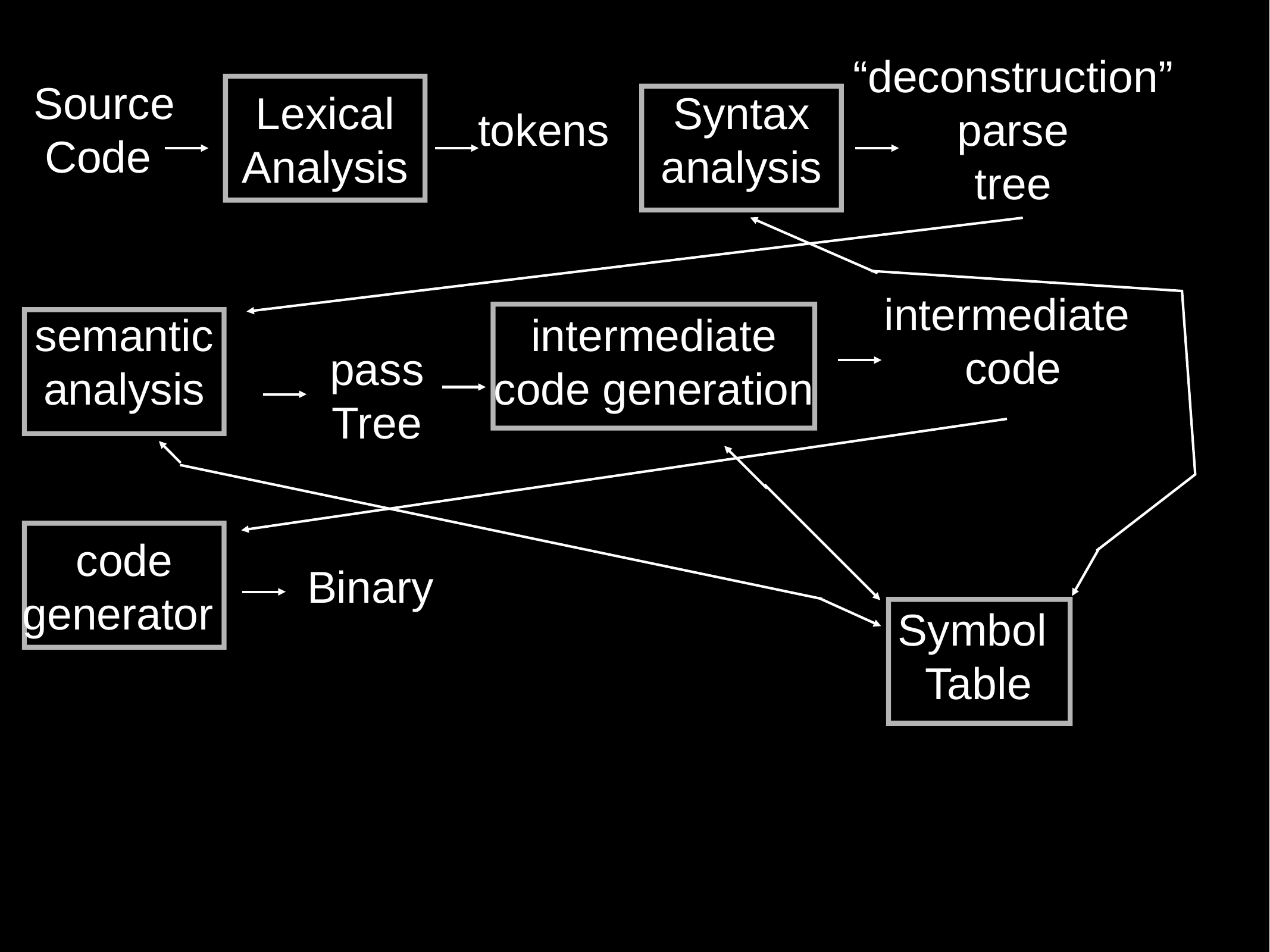

“deconstruction”
parse
tree
Source
Code

Lexical
Analysis
Syntax
analysis

tokens

intermediate
code
semantic
analysis
intermediate
code generation

pass
Tree

code
generator

Binary

Symbol
Table